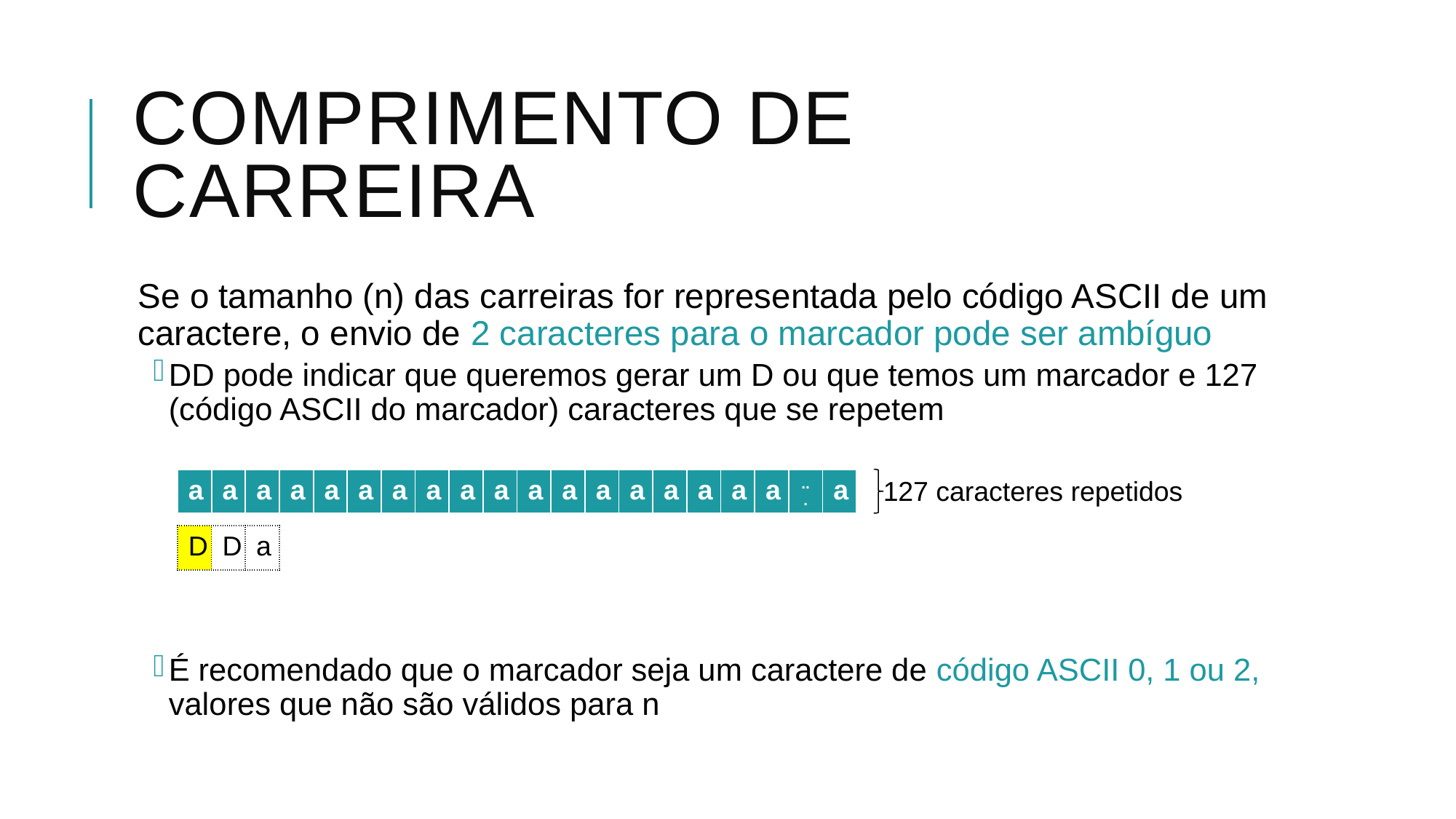

# comprimento de Carreira
Se o tamanho (n) das carreiras for representada pelo código ASCII de um caractere, o envio de 2 caracteres para o marcador pode ser ambíguo
DD pode indicar que queremos gerar um D ou que temos um marcador e 127 (código ASCII do marcador) caracteres que se repetem

É recomendado que o marcador seja um caractere de código ASCII 0, 1 ou 2, valores que não são válidos para n

127 caracteres repetidos

| a | a | a | a | a | a | a | a | a | a | a | a | a | a | a | a | a | a | ... | a |
| --- | --- | --- | --- | --- | --- | --- | --- | --- | --- | --- | --- | --- | --- | --- | --- | --- | --- | --- | --- |
| D | D | a |
| --- | --- | --- |